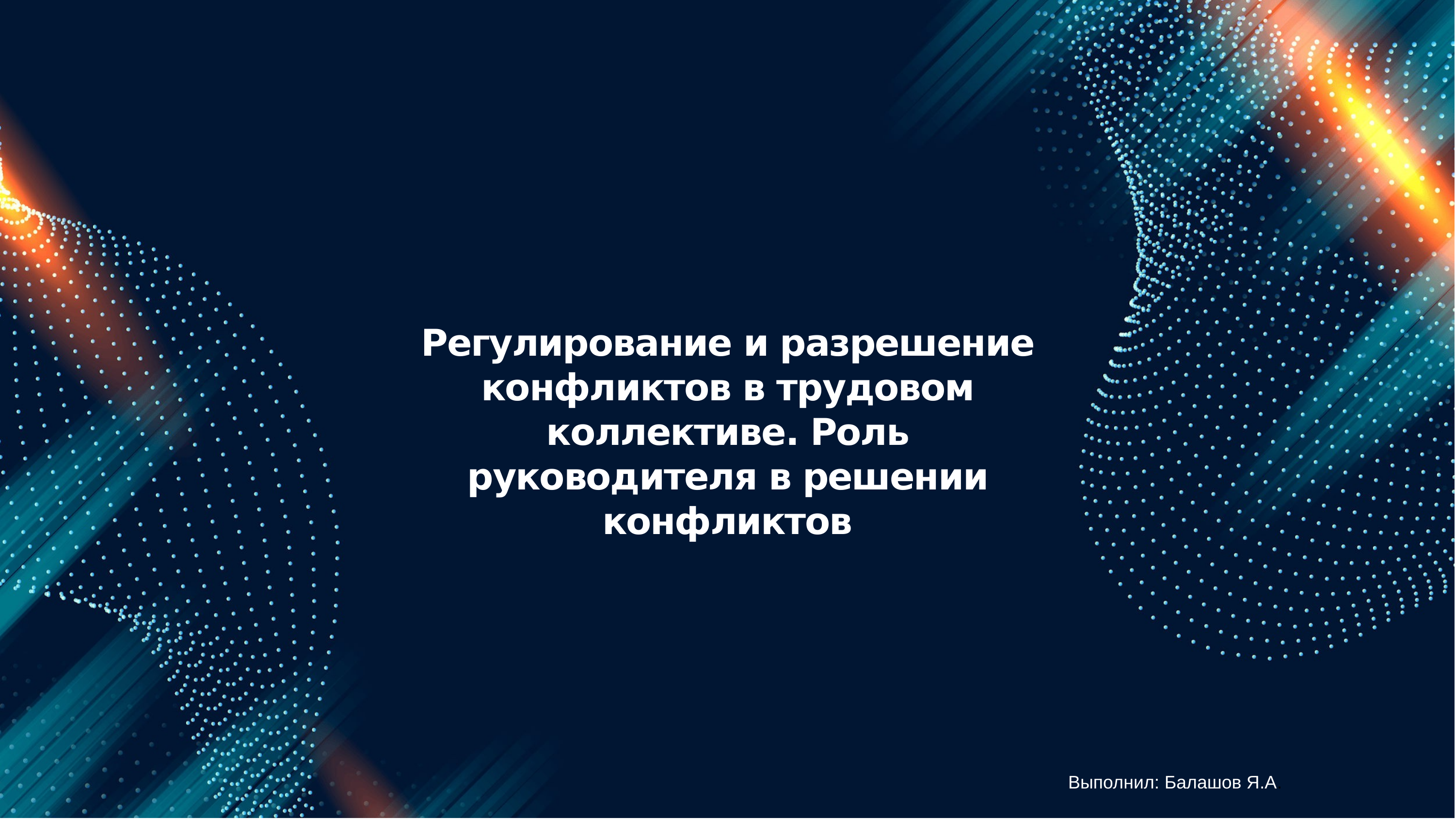

# Регулирование и разрешение конфликтов в трудовом коллективе. Роль руководителя в решении конфликтов
Выполнил: Балашов Я.А.